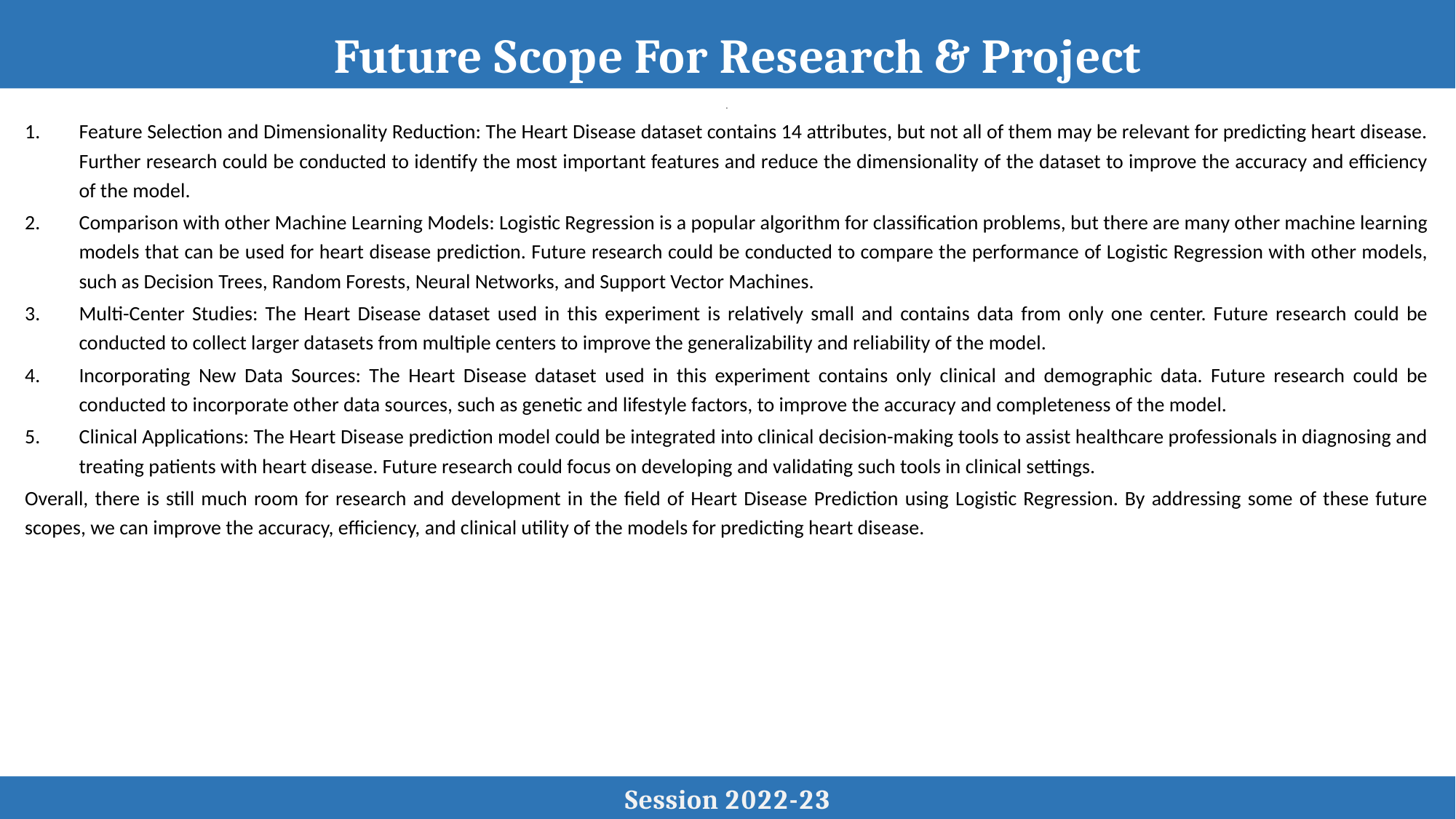

Future Scope For Research & Project
.
Feature Selection and Dimensionality Reduction: The Heart Disease dataset contains 14 attributes, but not all of them may be relevant for predicting heart disease. Further research could be conducted to identify the most important features and reduce the dimensionality of the dataset to improve the accuracy and efficiency of the model.
Comparison with other Machine Learning Models: Logistic Regression is a popular algorithm for classification problems, but there are many other machine learning models that can be used for heart disease prediction. Future research could be conducted to compare the performance of Logistic Regression with other models, such as Decision Trees, Random Forests, Neural Networks, and Support Vector Machines.
Multi-Center Studies: The Heart Disease dataset used in this experiment is relatively small and contains data from only one center. Future research could be conducted to collect larger datasets from multiple centers to improve the generalizability and reliability of the model.
Incorporating New Data Sources: The Heart Disease dataset used in this experiment contains only clinical and demographic data. Future research could be conducted to incorporate other data sources, such as genetic and lifestyle factors, to improve the accuracy and completeness of the model.
Clinical Applications: The Heart Disease prediction model could be integrated into clinical decision-making tools to assist healthcare professionals in diagnosing and treating patients with heart disease. Future research could focus on developing and validating such tools in clinical settings.
Overall, there is still much room for research and development in the field of Heart Disease Prediction using Logistic Regression. By addressing some of these future scopes, we can improve the accuracy, efficiency, and clinical utility of the models for predicting heart disease.

Session 2022-23